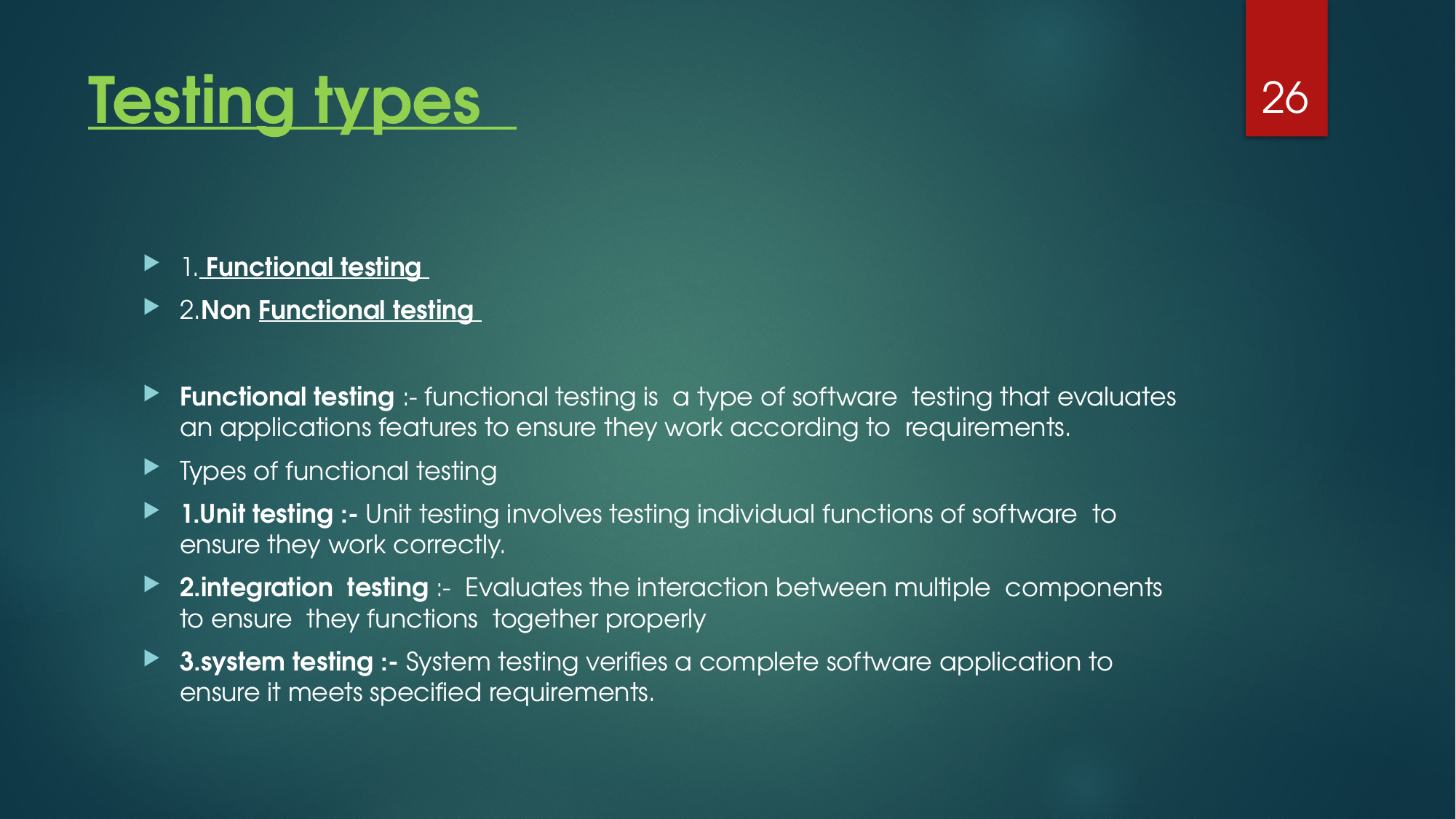

26
# Testing types
1. Functional testing
2.Non Functional testing

Functional testing :- functional testing is  a type of software  testing that evaluates an applications features to ensure they work according to  requirements.
Types of functional testing
1.Unit testing :- Unit testing involves testing individual functions of software  to ensure they work correctly.
2.integration  testing :-  Evaluates the interaction between multiple  components to ensure  they functions  together properly
3.system testing :- System testing verifies a complete software application to ensure it meets specified requirements.